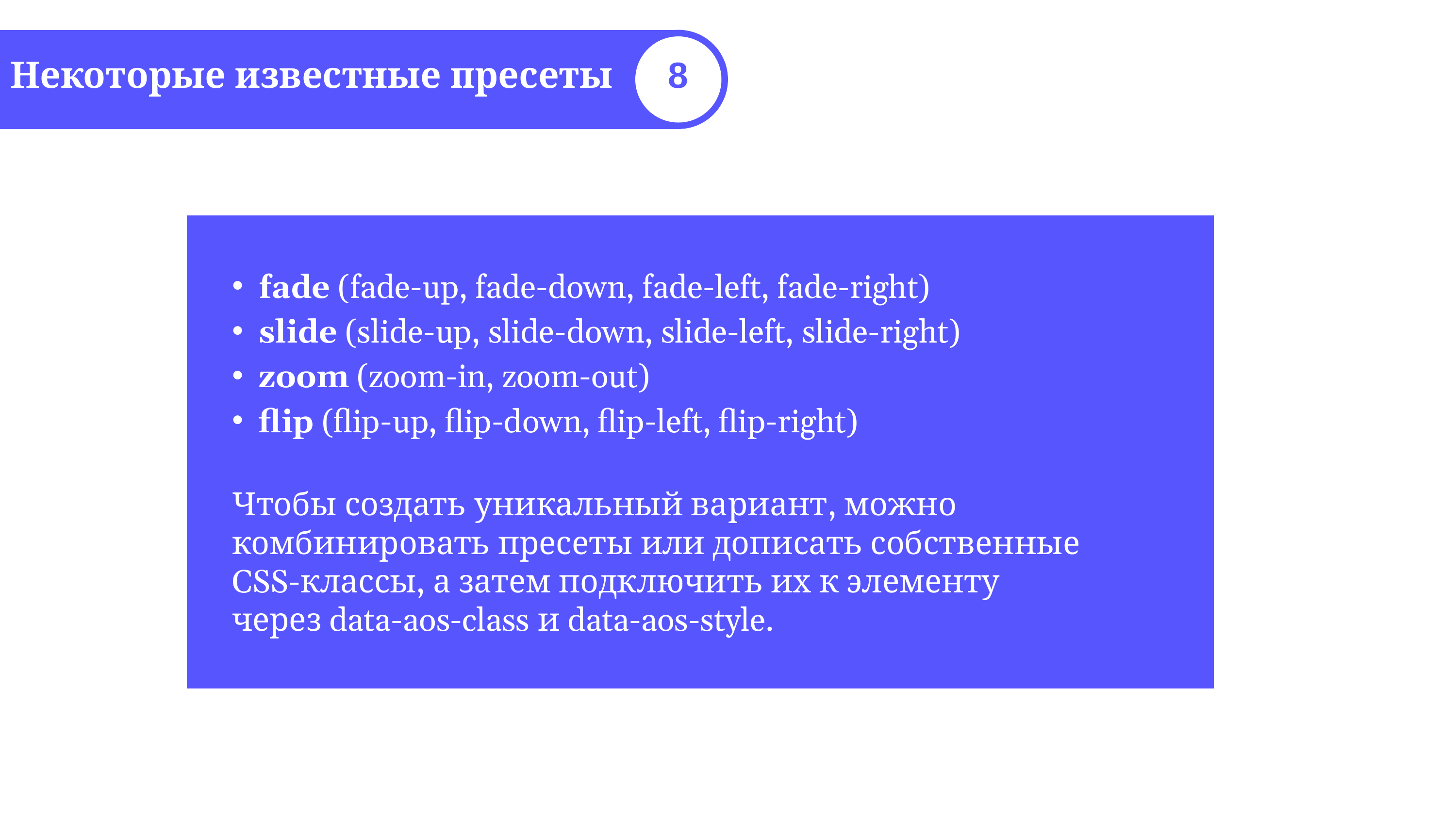

Некоторые известные пресеты
8

fade (fade-up, fade-down, fade-left, fade-right)
slide (slide-up, slide-down, slide-left, slide-right)
zoom (zoom-in, zoom-out)
flip (flip-up, flip-down, flip-left, flip-right)
Чтобы создать уникальный вариант, можно комбинировать пресеты или дописать собственные CSS-классы, а затем подключить их к элементу через data-aos-class и data-aos-style.